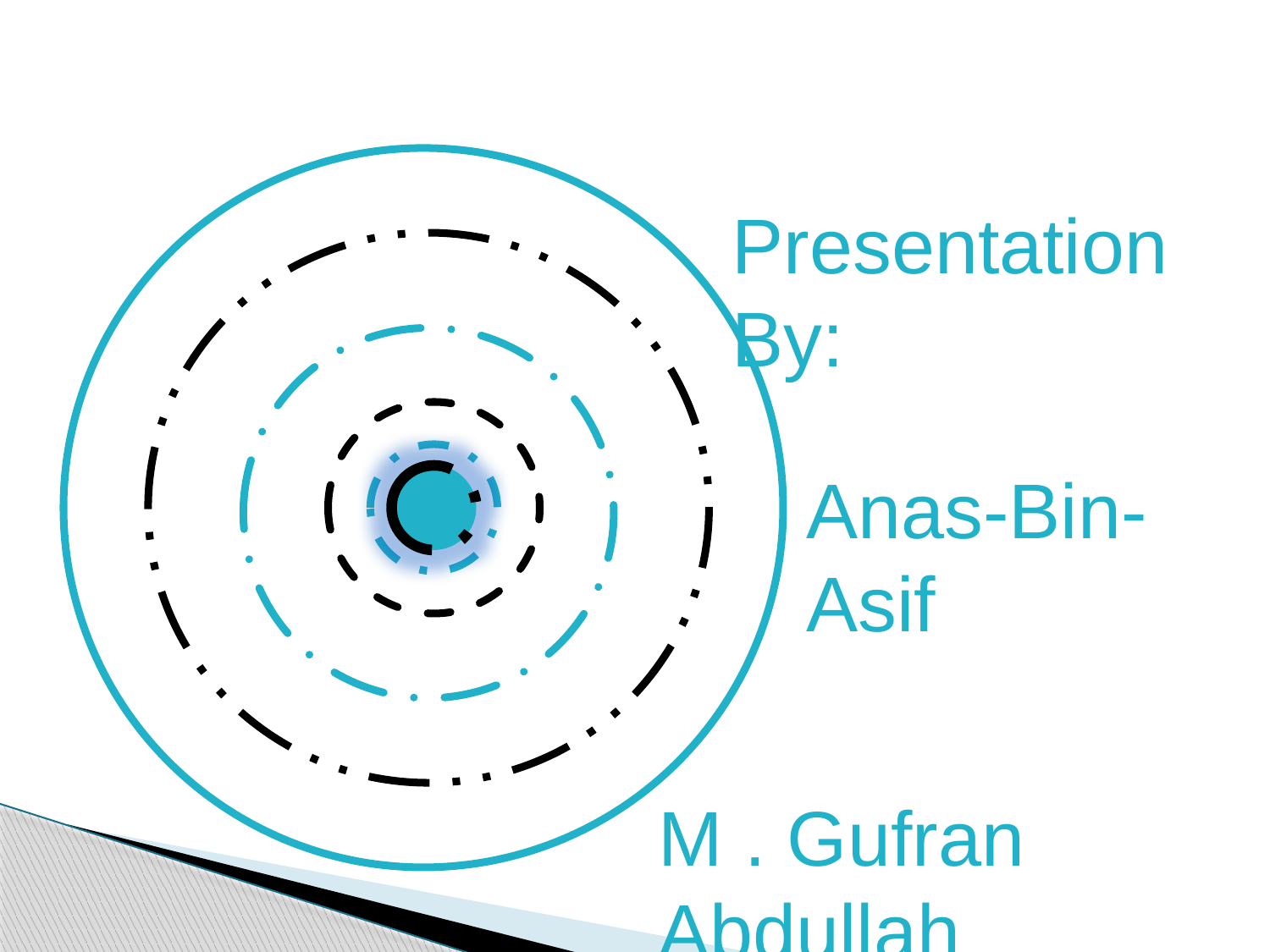

Presentation By:

Anas-Bin-Asif

M . Gufran Abdullah